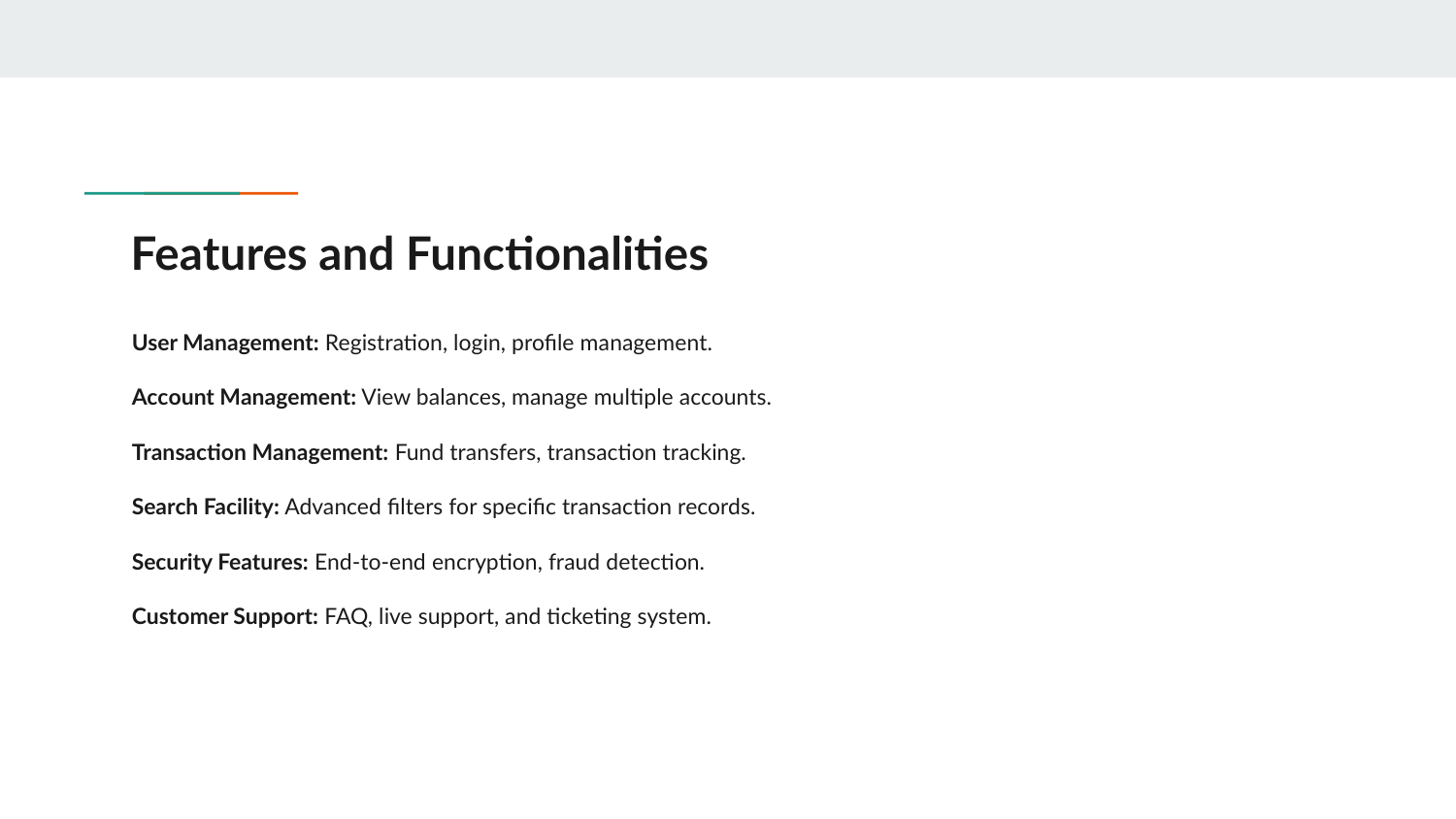

# Features and Functionalities
User Management: Registration, login, profile management.
Account Management: View balances, manage multiple accounts.
Transaction Management: Fund transfers, transaction tracking.
Search Facility: Advanced filters for specific transaction records.
Security Features: End-to-end encryption, fraud detection.
Customer Support: FAQ, live support, and ticketing system.